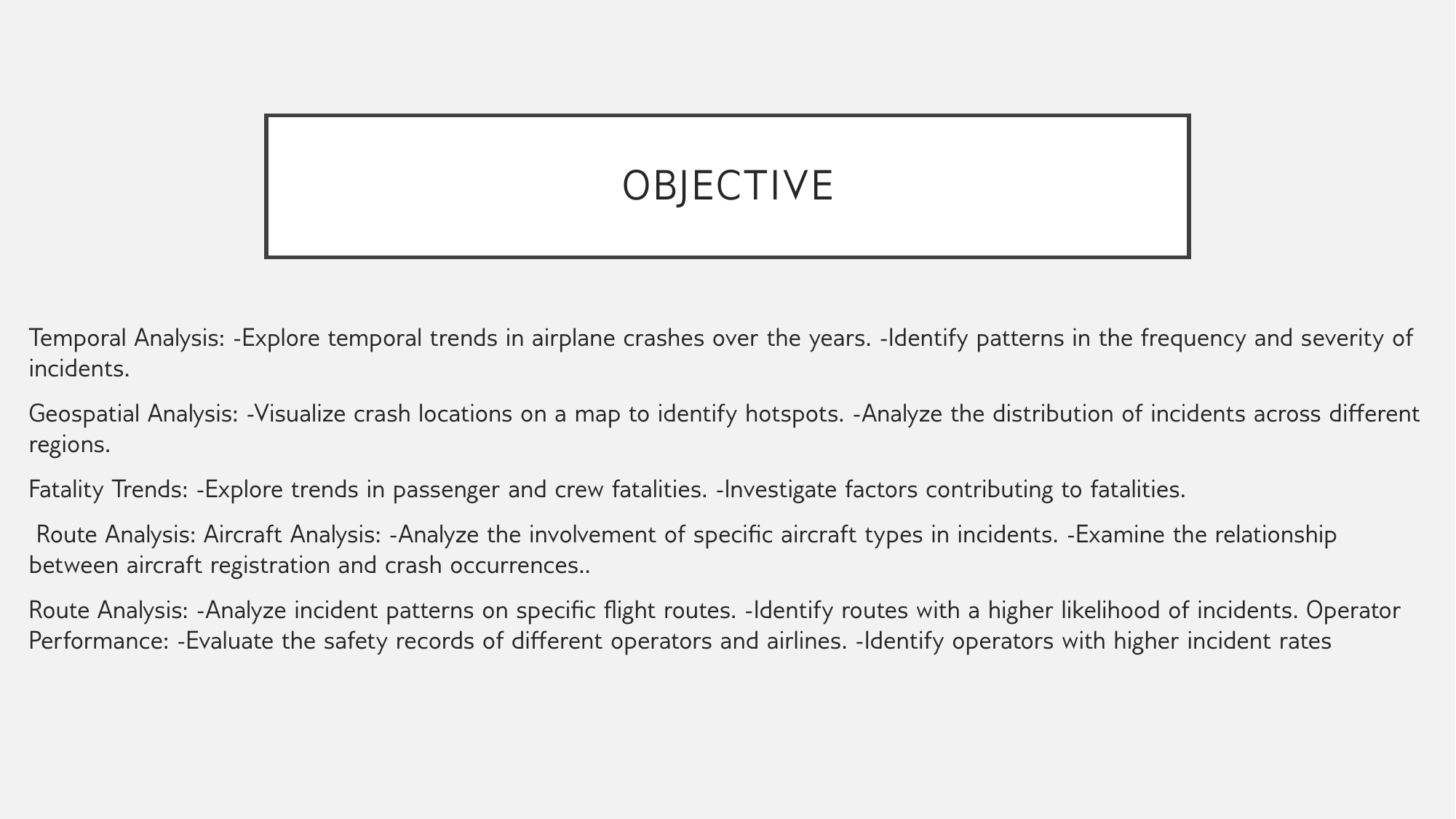

# OBJECTIVE
Temporal Analysis: -Explore temporal trends in airplane crashes over the years. -Identify patterns in the frequency and severity of incidents.
Geospatial Analysis: -Visualize crash locations on a map to identify hotspots. -Analyze the distribution of incidents across different regions.
Fatality Trends: -Explore trends in passenger and crew fatalities. -Investigate factors contributing to fatalities.
 Route Analysis: Aircraft Analysis: -Analyze the involvement of specific aircraft types in incidents. -Examine the relationship between aircraft registration and crash occurrences..
Route Analysis: -Analyze incident patterns on specific flight routes. -Identify routes with a higher likelihood of incidents. Operator Performance: -Evaluate the safety records of different operators and airlines. -Identify operators with higher incident rates